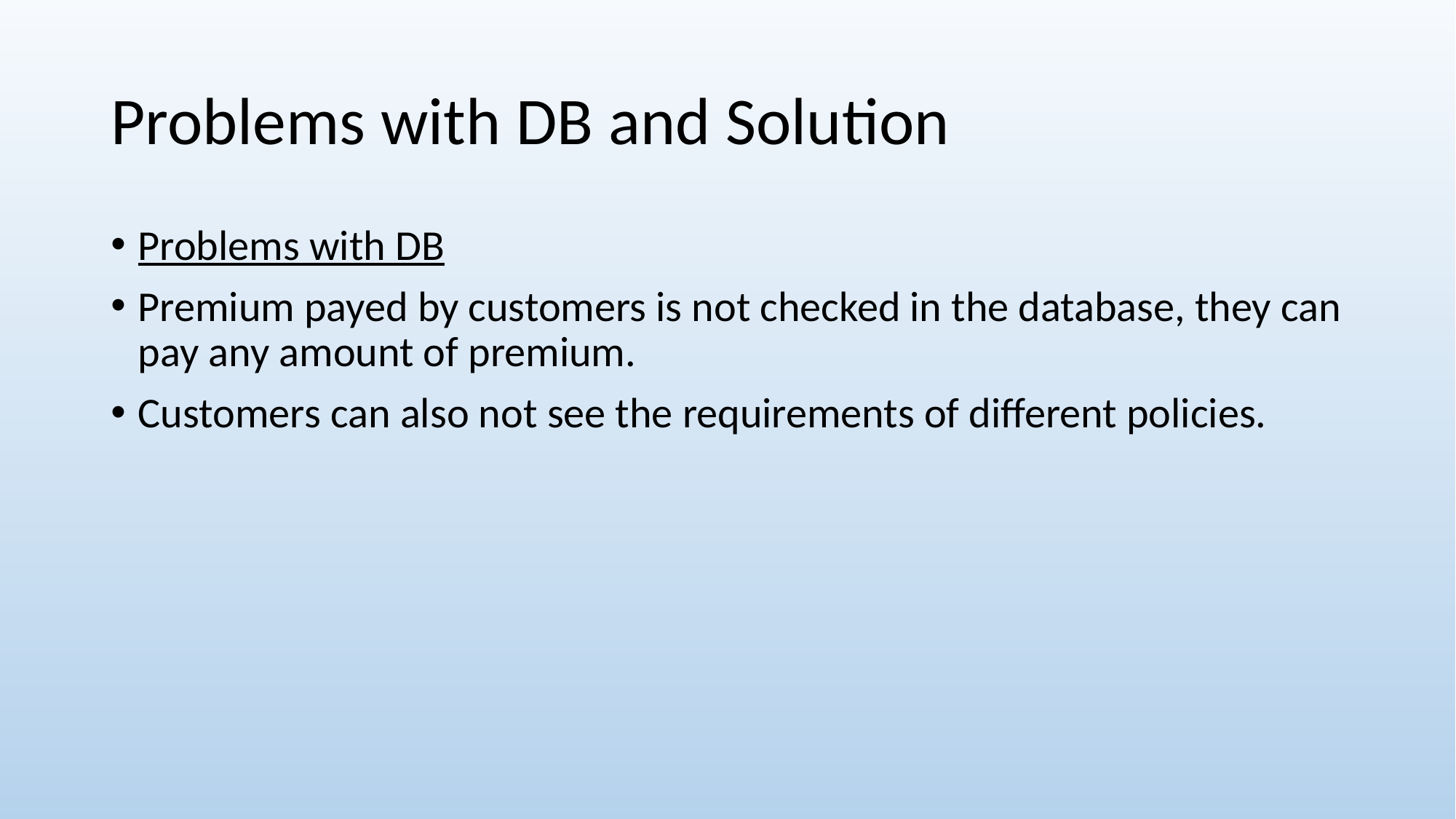

# Problems with DB and Solution
Problems with DB
Premium payed by customers is not checked in the database, they can pay any amount of premium.
Customers can also not see the requirements of different policies.